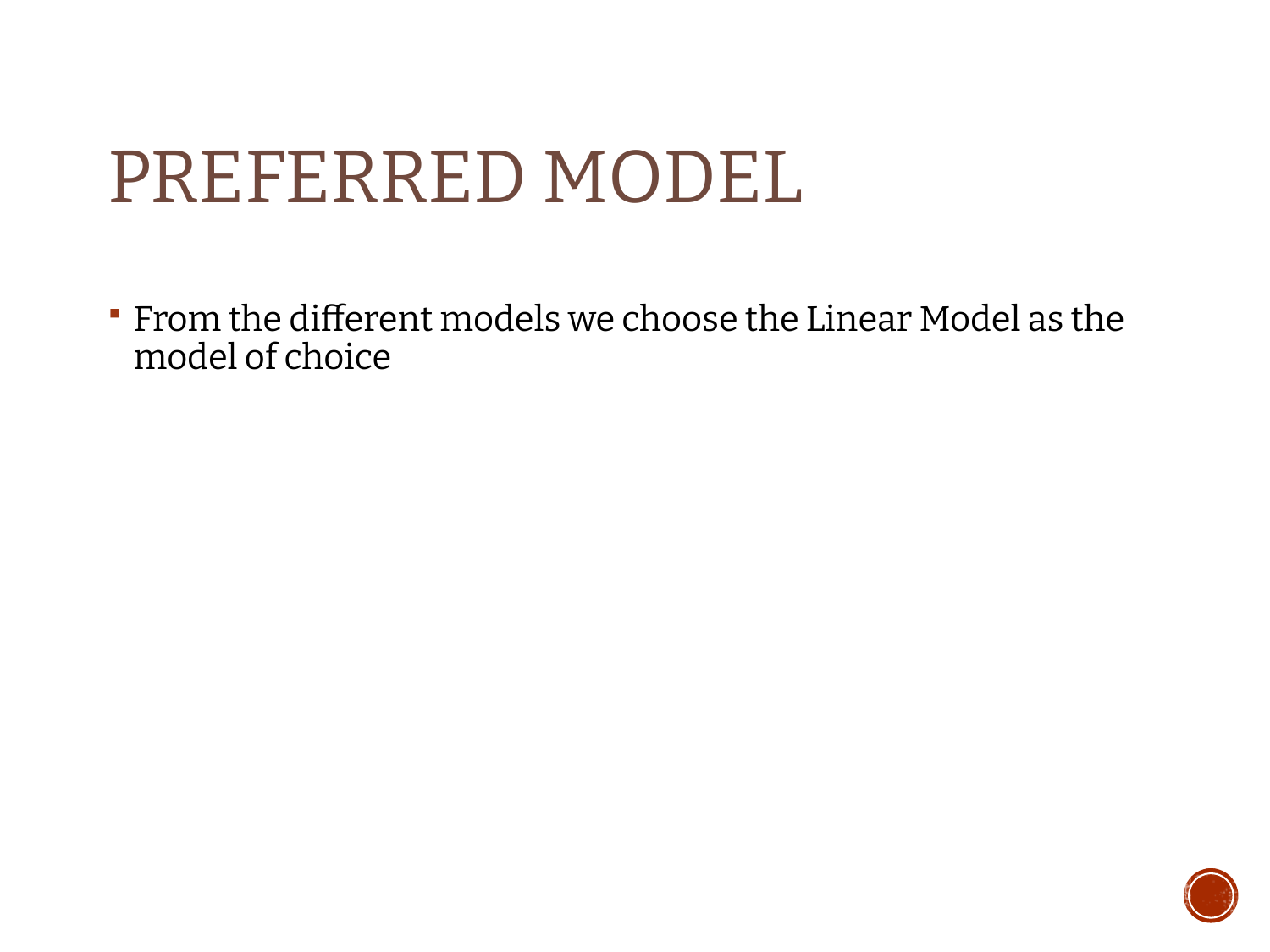

# Preferred Model
From the different models we choose the Linear Model as the model of choice